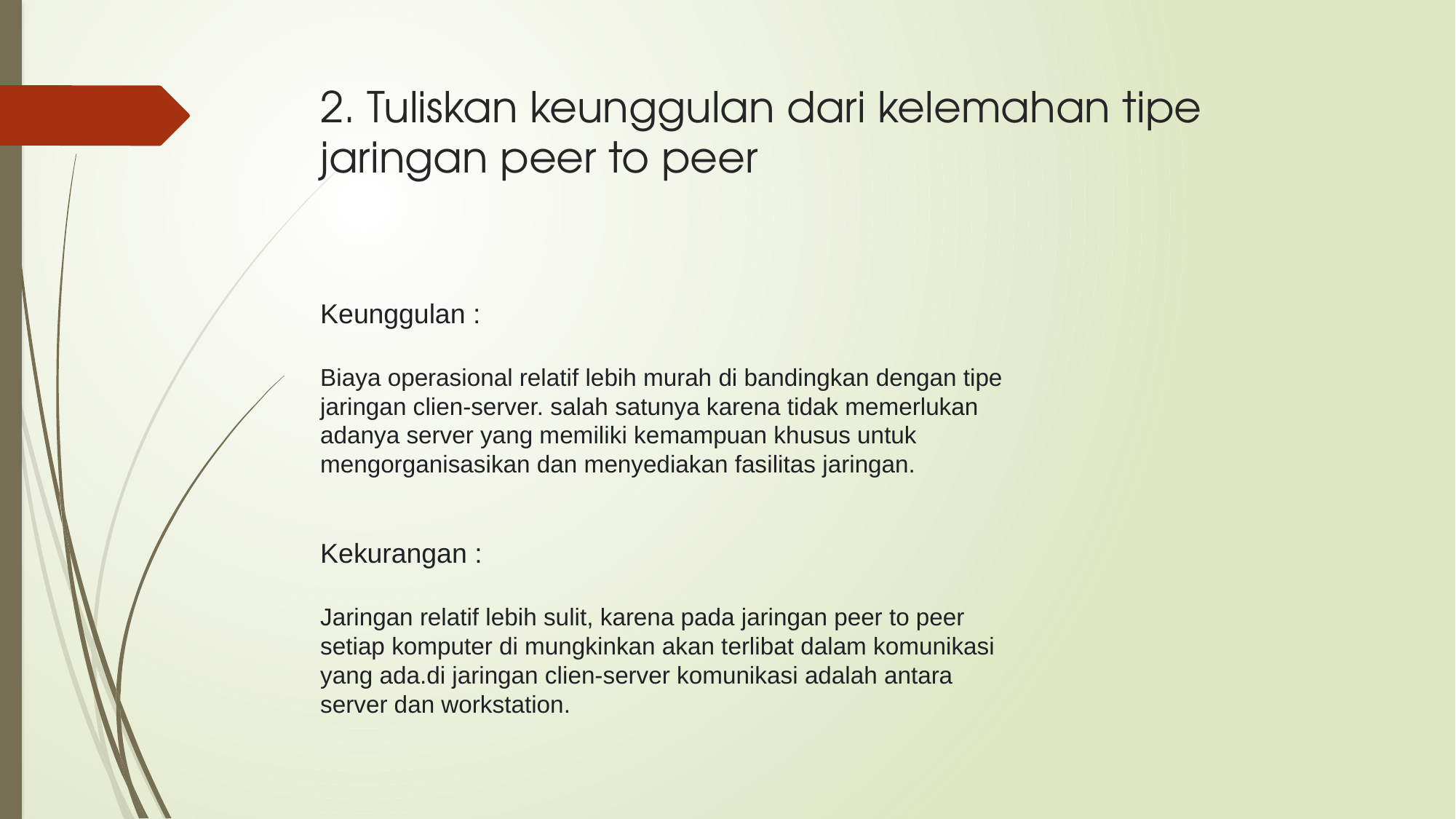

# 2. Tuliskan keunggulan dari kelemahan tipe jaringan peer to peer
Keunggulan :

Biaya operasional relatif lebih murah di bandingkan dengan tipe jaringan clien-server. salah satunya karena tidak memerlukan adanya server yang memiliki kemampuan khusus untuk mengorganisasikan dan menyediakan fasilitas jaringan.

Kekurangan :

Jaringan relatif lebih sulit, karena pada jaringan peer to peer setiap komputer di mungkinkan akan terlibat dalam komunikasi yang ada.di jaringan clien-server komunikasi adalah antara server dan workstation.